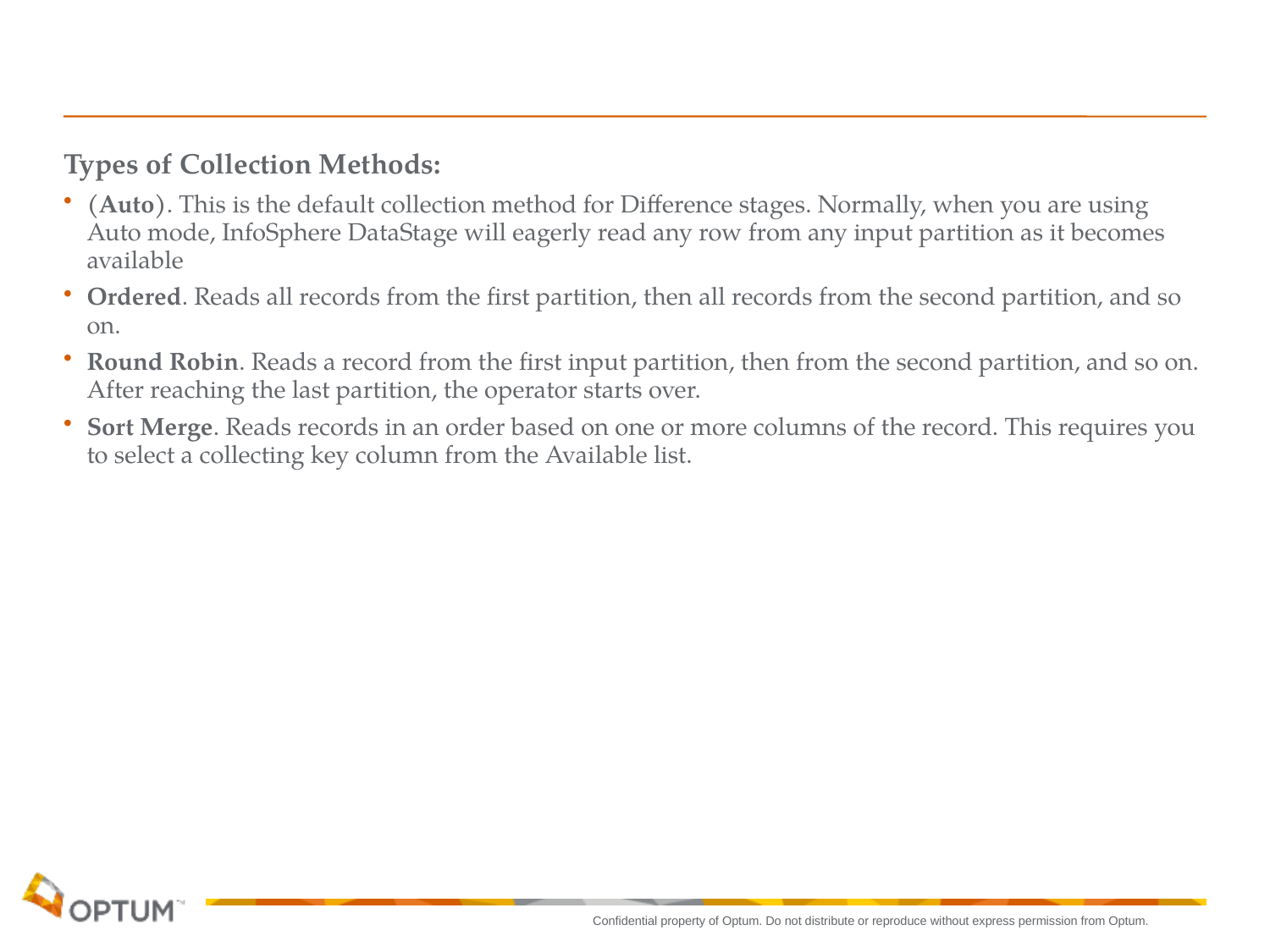

Types of Collection Methods:
(Auto). This is the default collection method for Difference stages. Normally, when you are using Auto mode, InfoSphere DataStage will eagerly read any row from any input partition as it becomes available
Ordered. Reads all records from the first partition, then all records from the second partition, and so on.
Round Robin. Reads a record from the first input partition, then from the second partition, and so on. After reaching the last partition, the operator starts over.
Sort Merge. Reads records in an order based on one or more columns of the record. This requires you to select a collecting key column from the Available list.

13